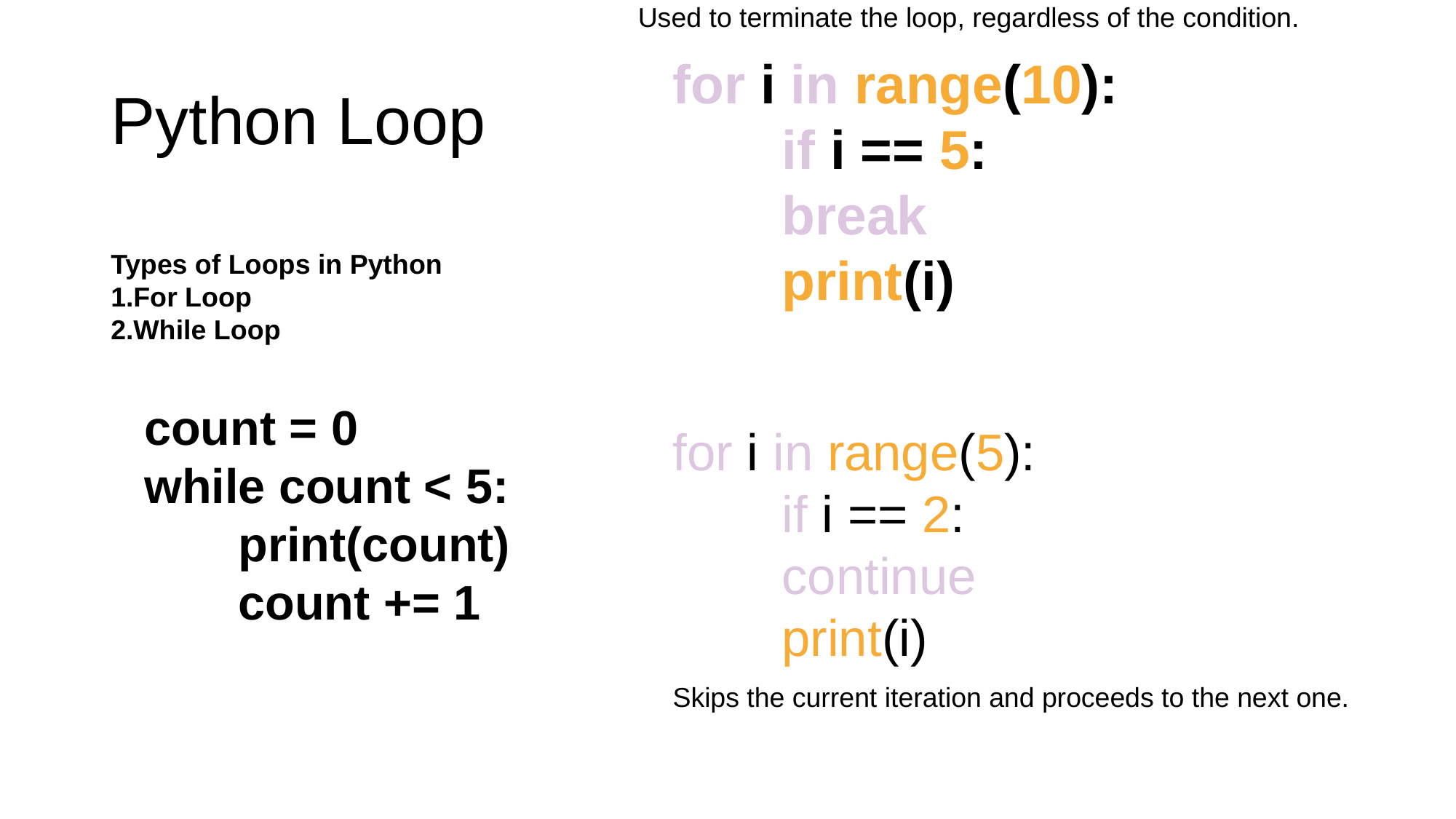

Used to terminate the loop, regardless of the condition.
# Python Loop
for i in range(10):
	if i == 5:
	break
	print(i)
Types of Loops in Python
For Loop
While Loop
count = 0
while count < 5:
       print(count)
       count += 1
for i in range(5):
	if i == 2:
	continue
	print(i)
Skips the current iteration and proceeds to the next one.